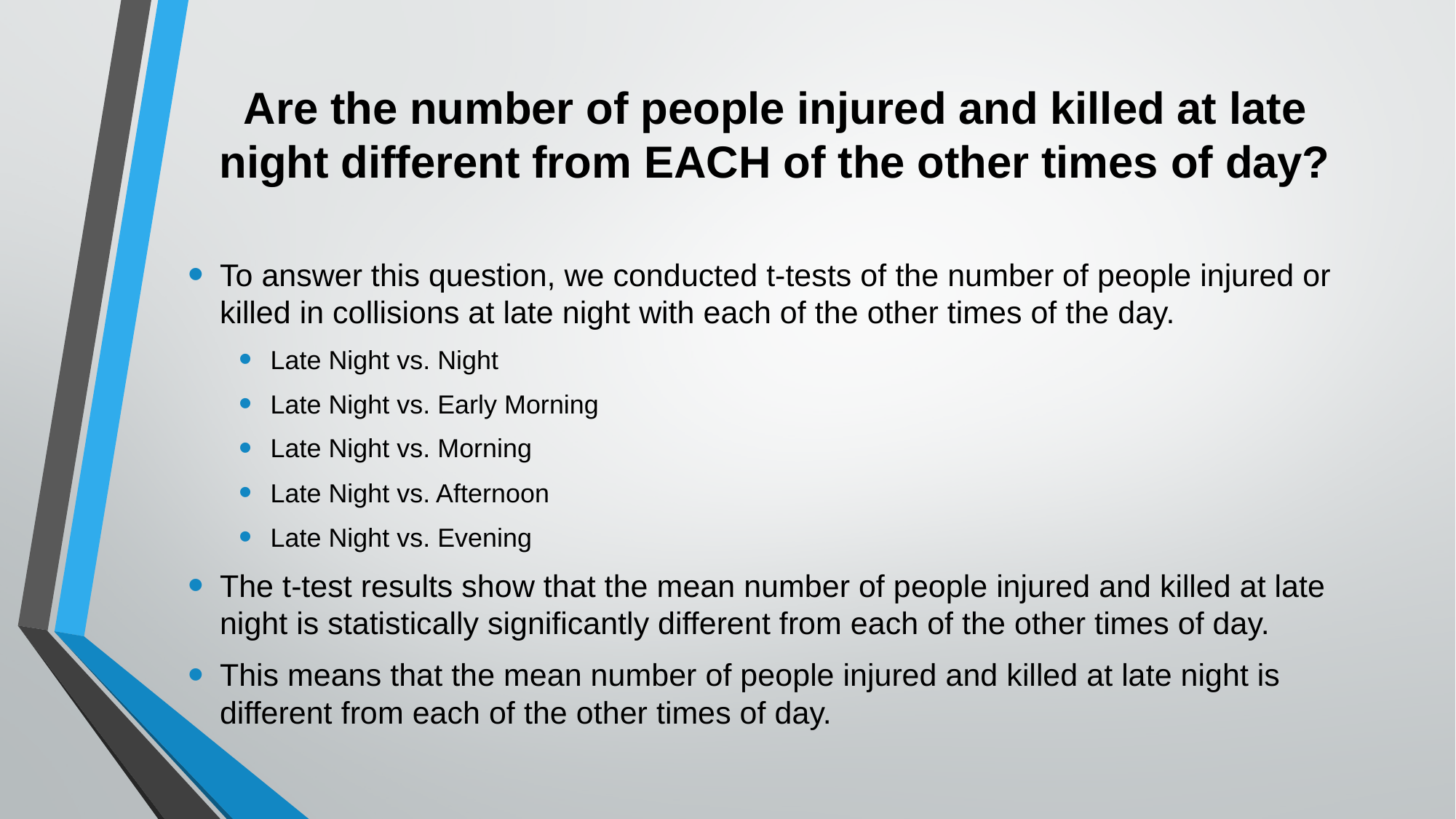

# Are the number of people injured and killed at late night different from EACH of the other times of day?
To answer this question, we conducted t-tests of the number of people injured or killed in collisions at late night with each of the other times of the day.
Late Night vs. Night
Late Night vs. Early Morning
Late Night vs. Morning
Late Night vs. Afternoon
Late Night vs. Evening
The t-test results show that the mean number of people injured and killed at late night is statistically significantly different from each of the other times of day.
This means that the mean number of people injured and killed at late night is different from each of the other times of day.